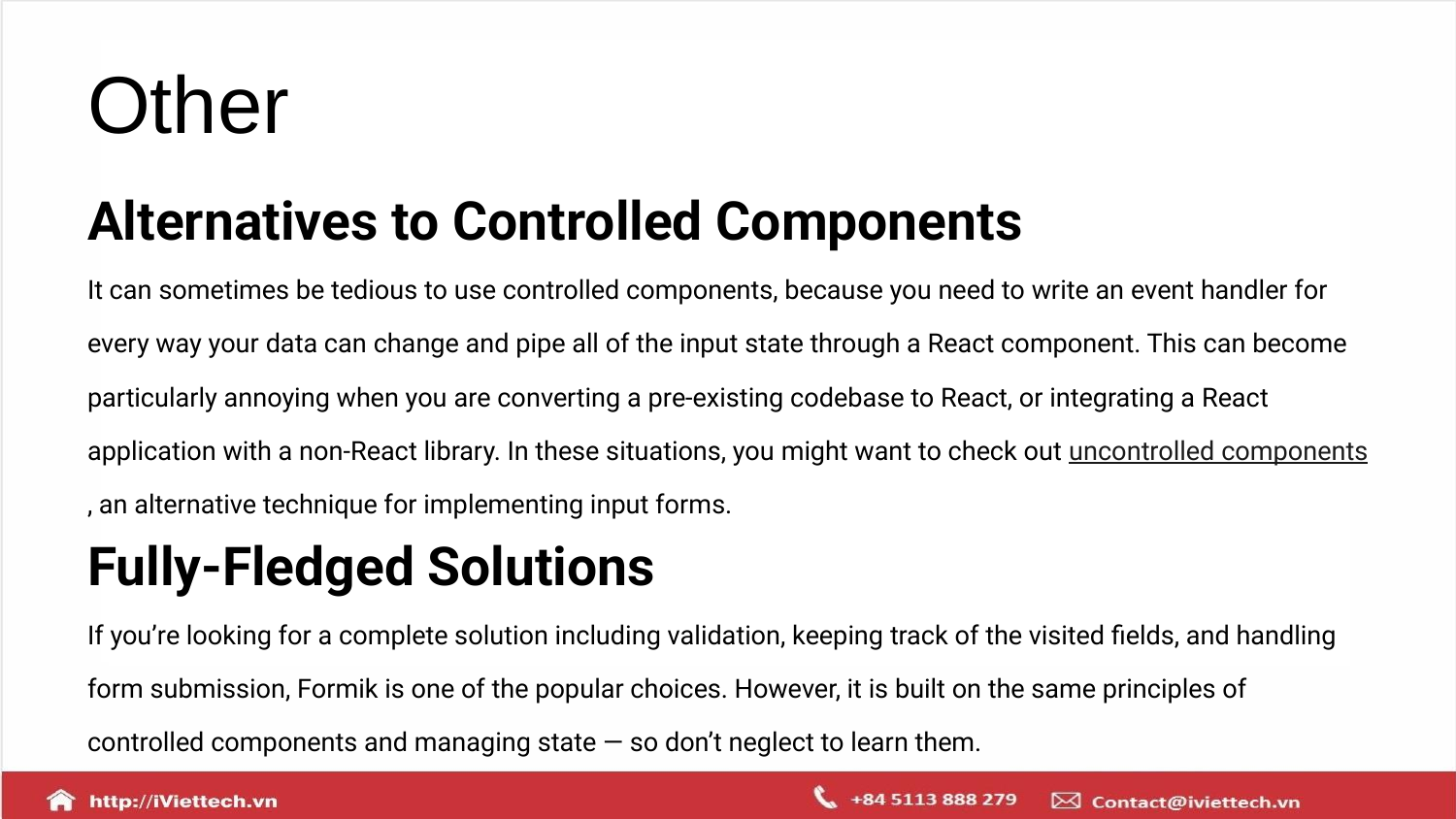

# Other
Alternatives to Controlled Components
It can sometimes be tedious to use controlled components, because you need to write an event handler for every way your data can change and pipe all of the input state through a React component. This can become particularly annoying when you are converting a pre-existing codebase to React, or integrating a React application with a non-React library. In these situations, you might want to check out uncontrolled components, an alternative technique for implementing input forms.
Fully-Fledged Solutions
If you’re looking for a complete solution including validation, keeping track of the visited fields, and handling form submission, Formik is one of the popular choices. However, it is built on the same principles of controlled components and managing state — so don’t neglect to learn them.